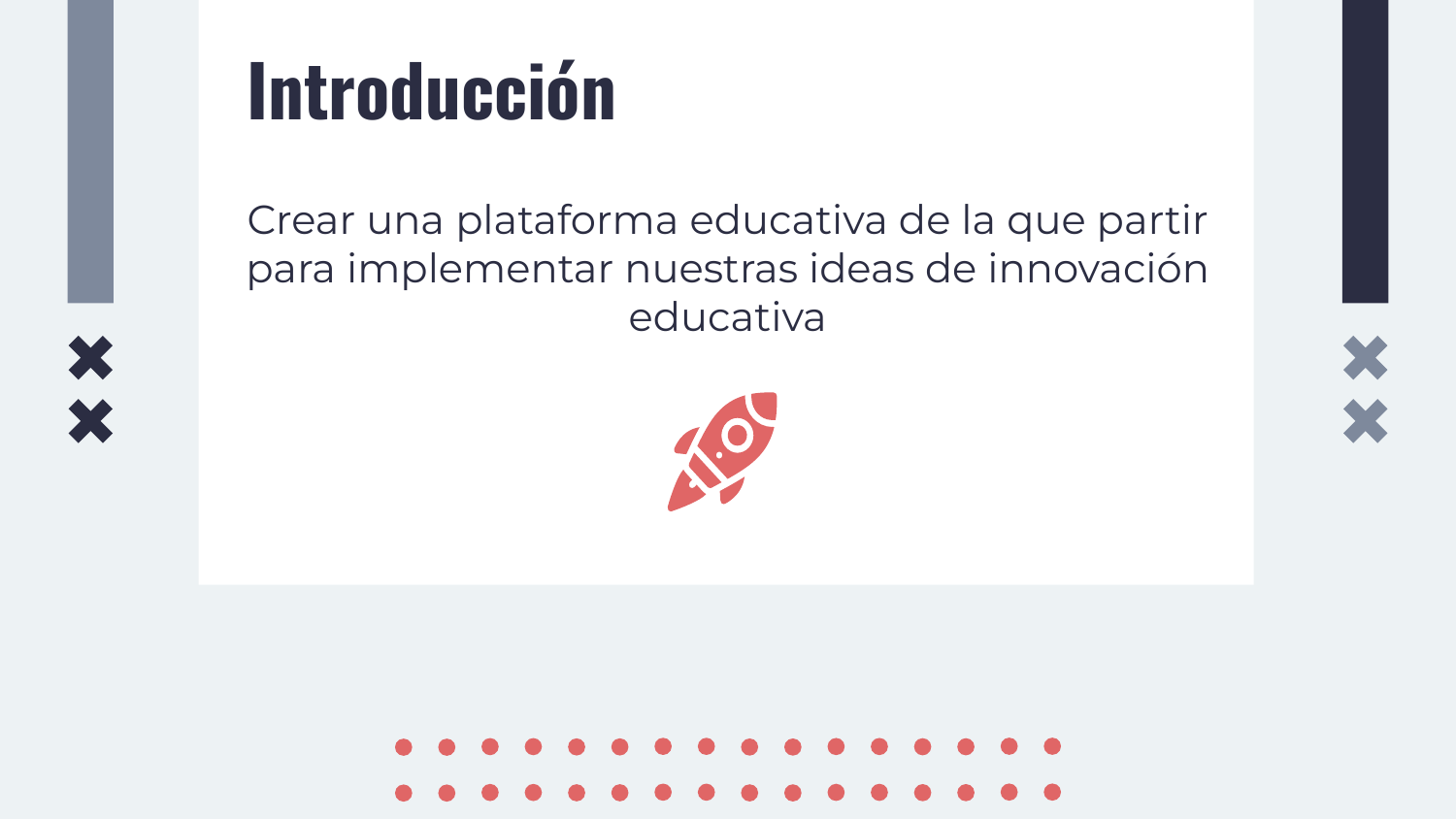

# Introducción
Crear una plataforma educativa de la que partir para implementar nuestras ideas de innovación educativa